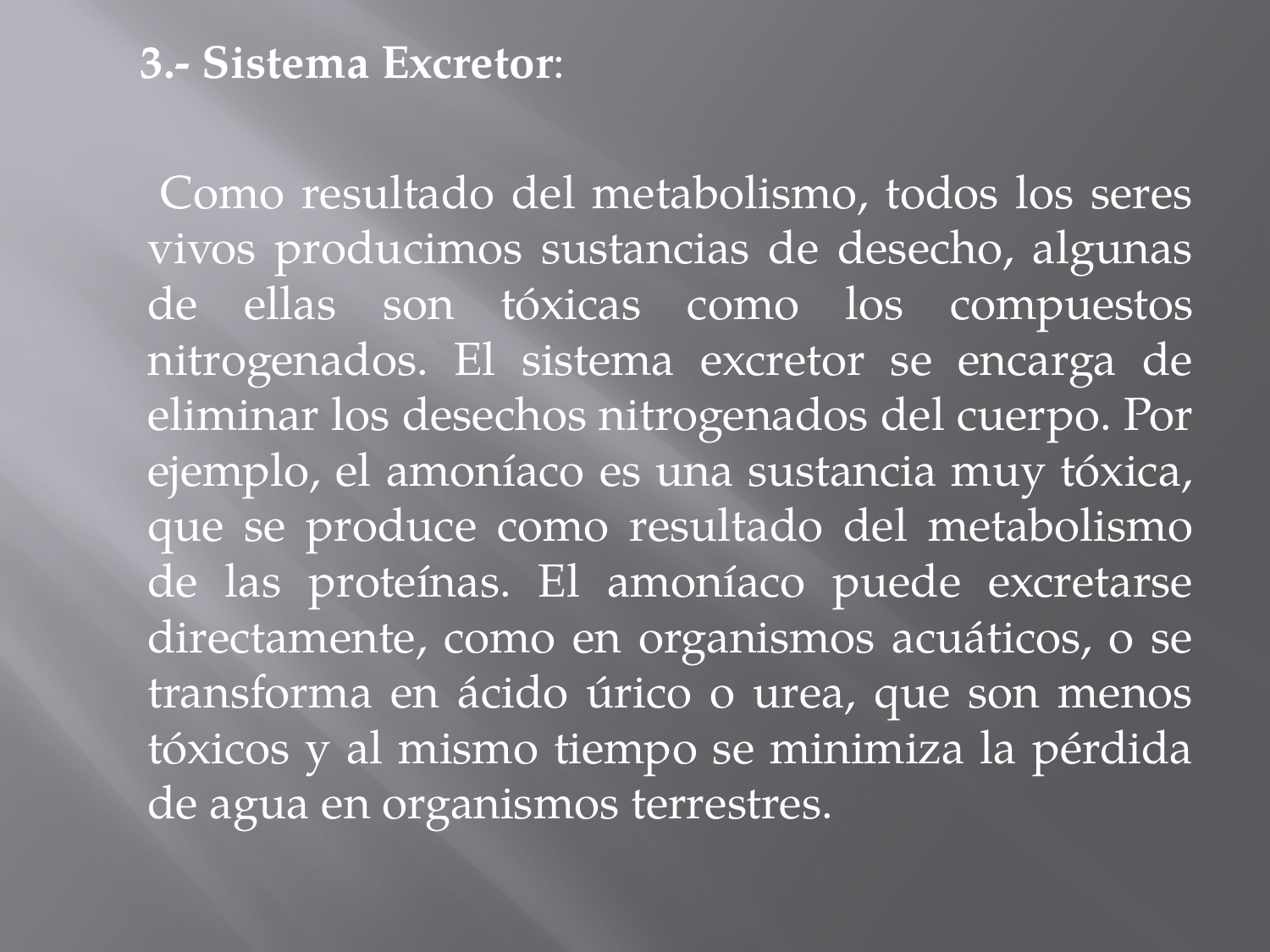

3.- Sistema Excretor:

    Como resultado del metabolismo, todos los seres vivos producimos sustancias de desecho, algunas de ellas son tóxicas como los compuestos nitrogenados. El sistema excretor se encarga de eliminar los desechos nitrogenados del cuerpo. Por ejemplo, el amoníaco es una sustancia muy tóxica, que se produce como resultado del metabolismo de las proteínas. El amoníaco puede excretarse directamente, como en organismos acuáticos, o se transforma en ácido úrico o urea, que son menos tóxicos y al mismo tiempo se minimiza la pérdida de agua en organismos terrestres.